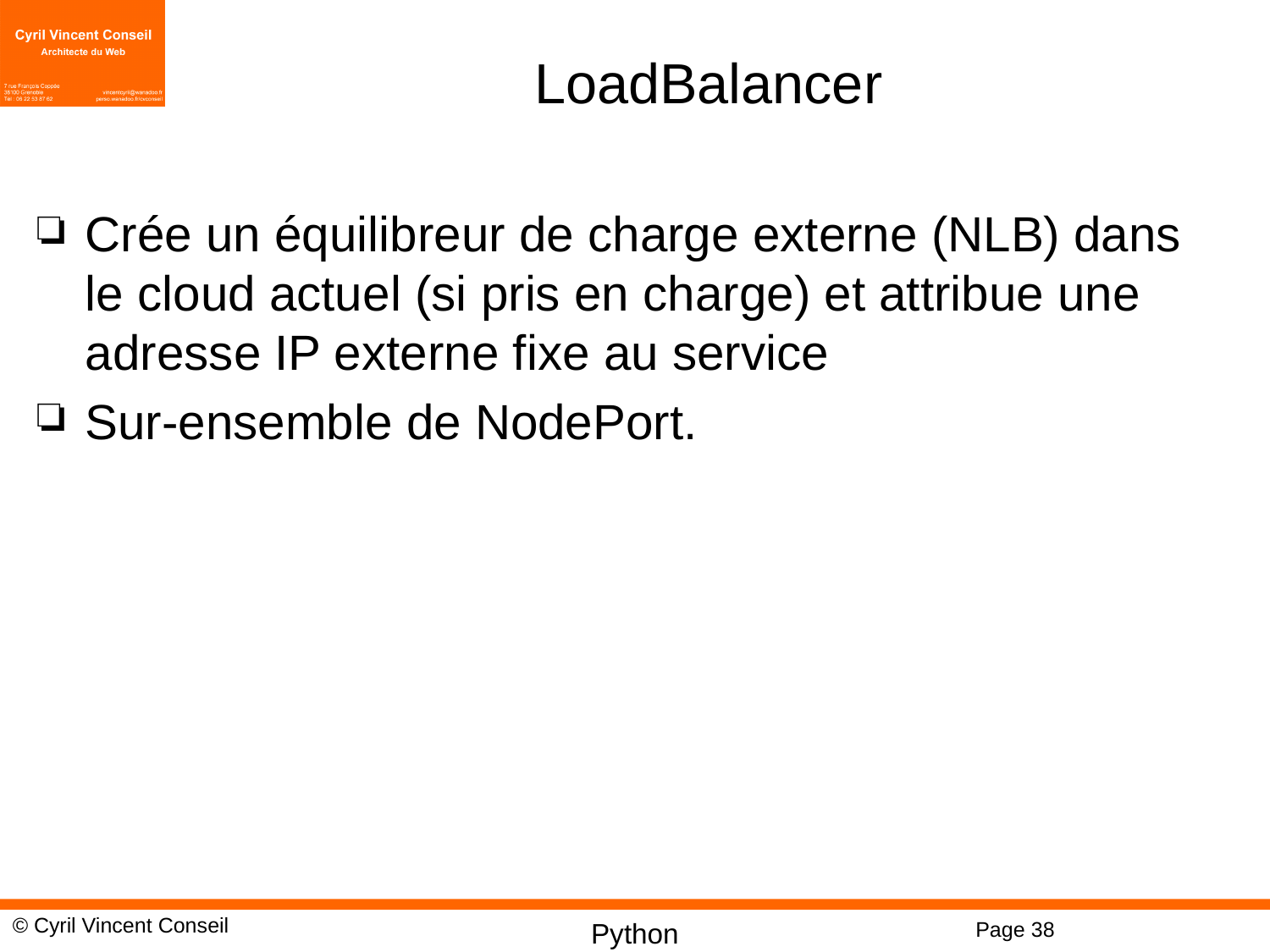

# LoadBalancer
Crée un équilibreur de charge externe (NLB) dans le cloud actuel (si pris en charge) et attribue une adresse IP externe fixe au service
Sur-ensemble de NodePort.